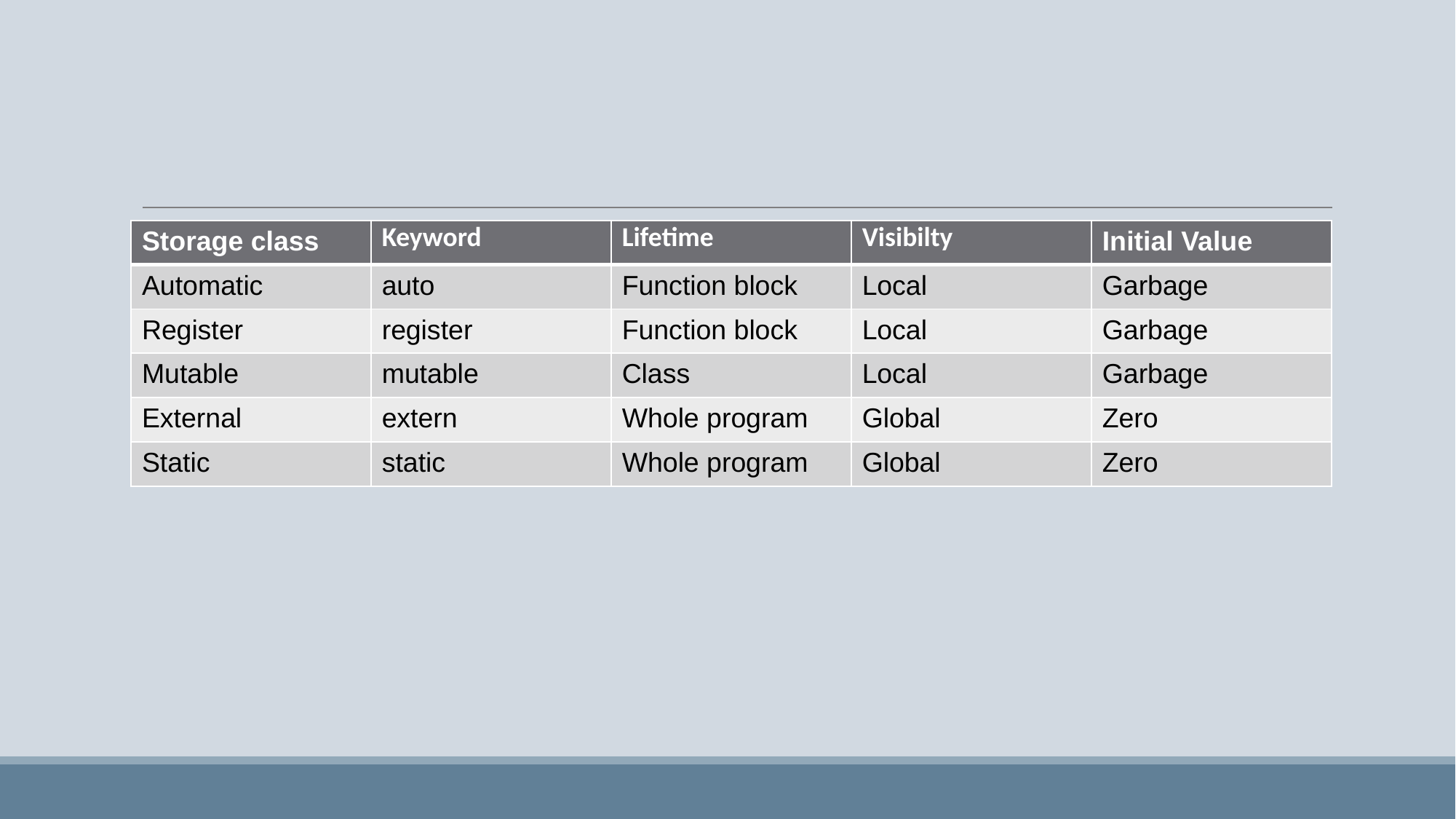

| Storage class | Keyword | Lifetime | Visibilty | Initial Value |
| --- | --- | --- | --- | --- |
| Automatic | auto | Function block | Local | Garbage |
| Register | register | Function block | Local | Garbage |
| Mutable | mutable | Class | Local | Garbage |
| External | extern | Whole program | Global | Zero |
| Static | static | Whole program | Global | Zero |